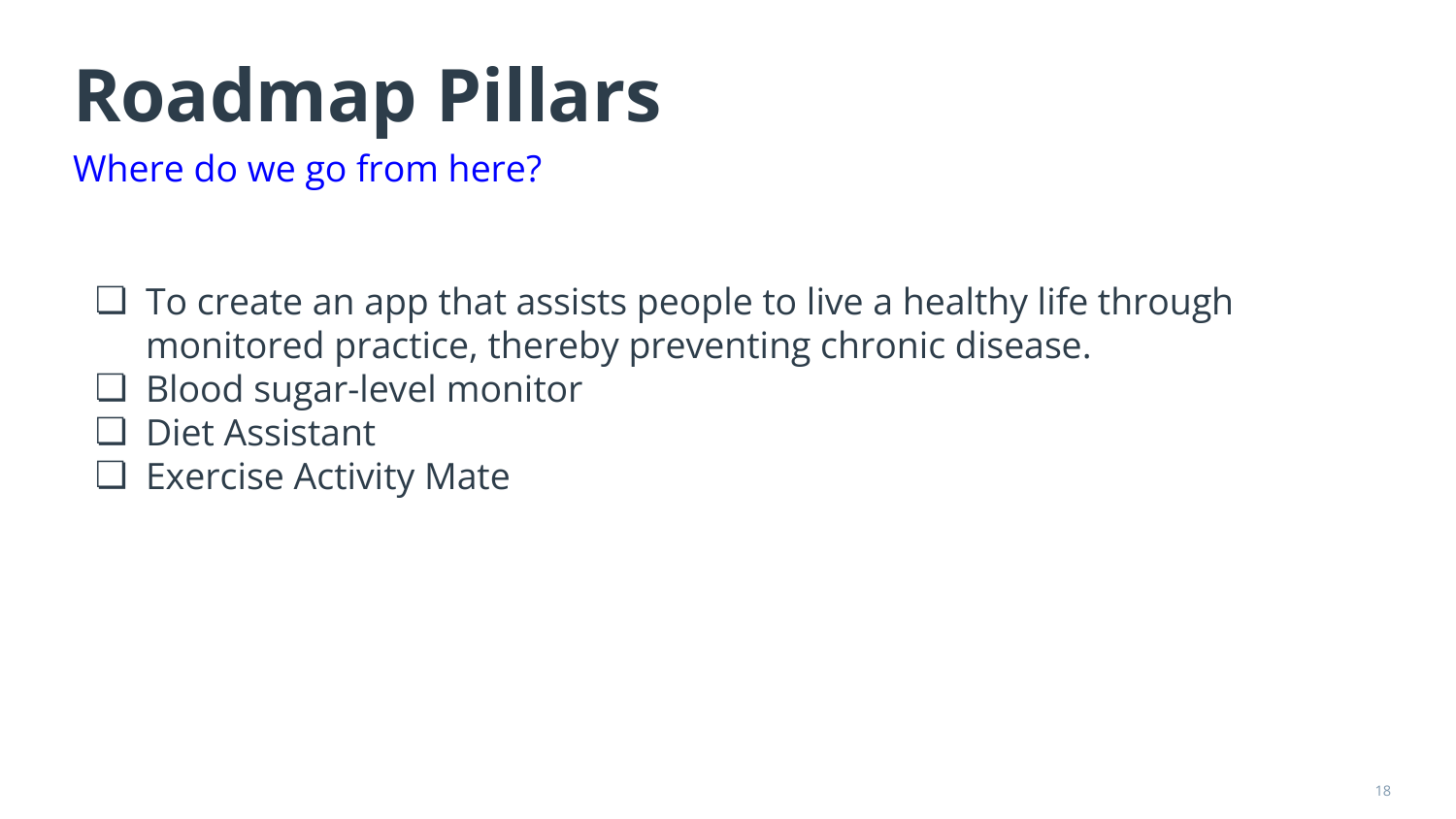

# Roadmap Pillars
Where do we go from here?
To create an app that assists people to live a healthy life through monitored practice, thereby preventing chronic disease.
Blood sugar-level monitor
Diet Assistant
Exercise Activity Mate
18